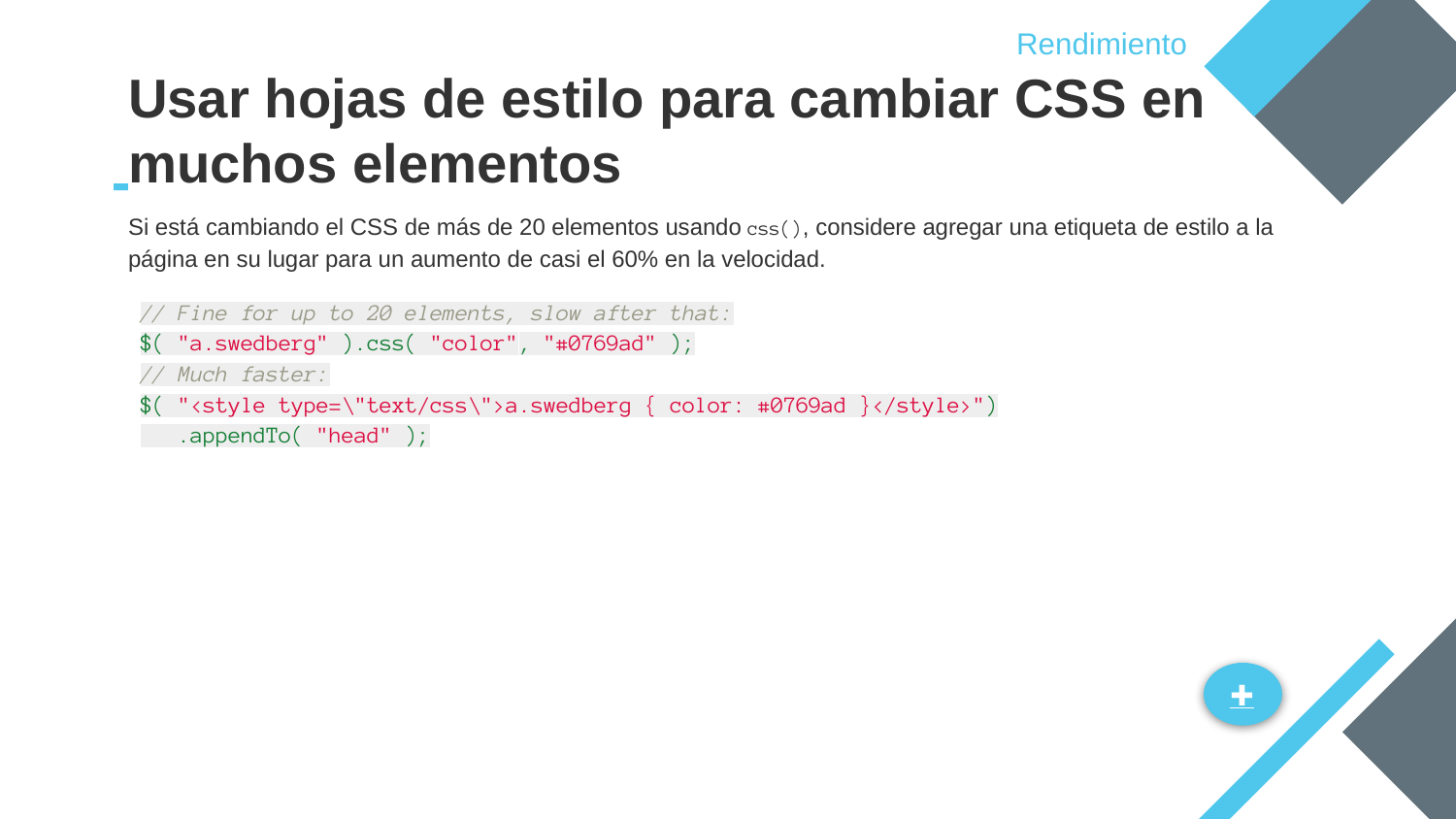

Rendimiento
# Usar hojas de estilo para cambiar CSS en muchos elementos
Si está cambiando el CSS de más de 20 elementos usando css(), considere agregar una etiqueta de estilo a la página en su lugar para un aumento de casi el 60% en la velocidad.
// Fine for up to 20 elements, slow after that:
$( "a.swedberg" ).css( "color", "#0769ad" );
// Much faster:
$( "<style type=\"text/css\">a.swedberg { color: #0769ad }</style>")
   .appendTo( "head" );

✚